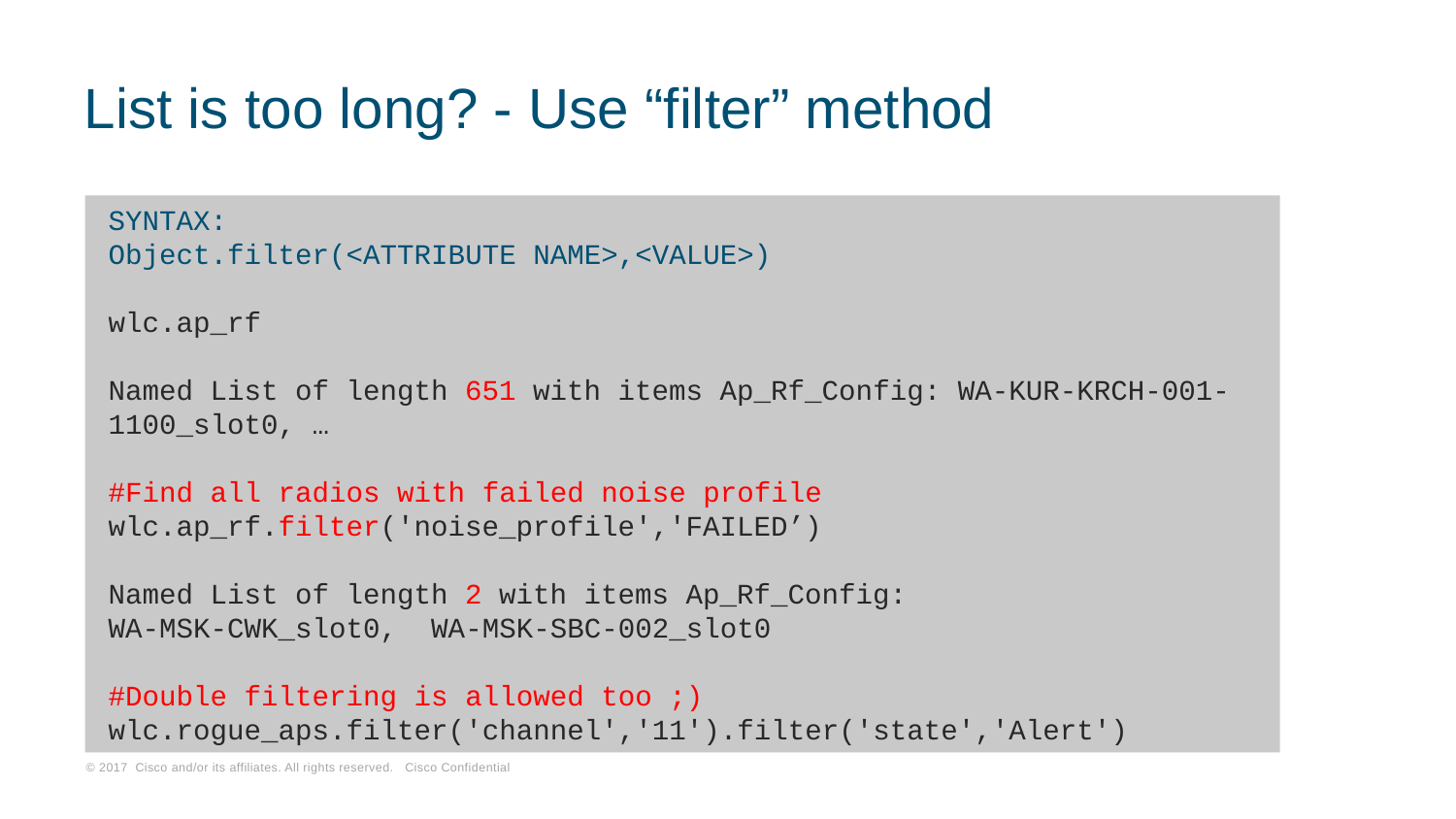

# List is too long? - Use “filter” method
SYNTAX:
Object.filter(<ATTRIBUTE NAME>,<VALUE>)

wlc.ap_rf

Named List of length 651 with items Ap_Rf_Config: WA-KUR-KRCH-001-1100_slot0, …

#Find all radios with failed noise profile
wlc.ap_rf.filter('noise_profile','FAILED’)

Named List of length 2 with items Ap_Rf_Config:
WA-MSK-CWK_slot0,  WA-MSK-SBC-002_slot0

#Double filtering is allowed too ;)
wlc.rogue_aps.filter('channel','11').filter('state','Alert')